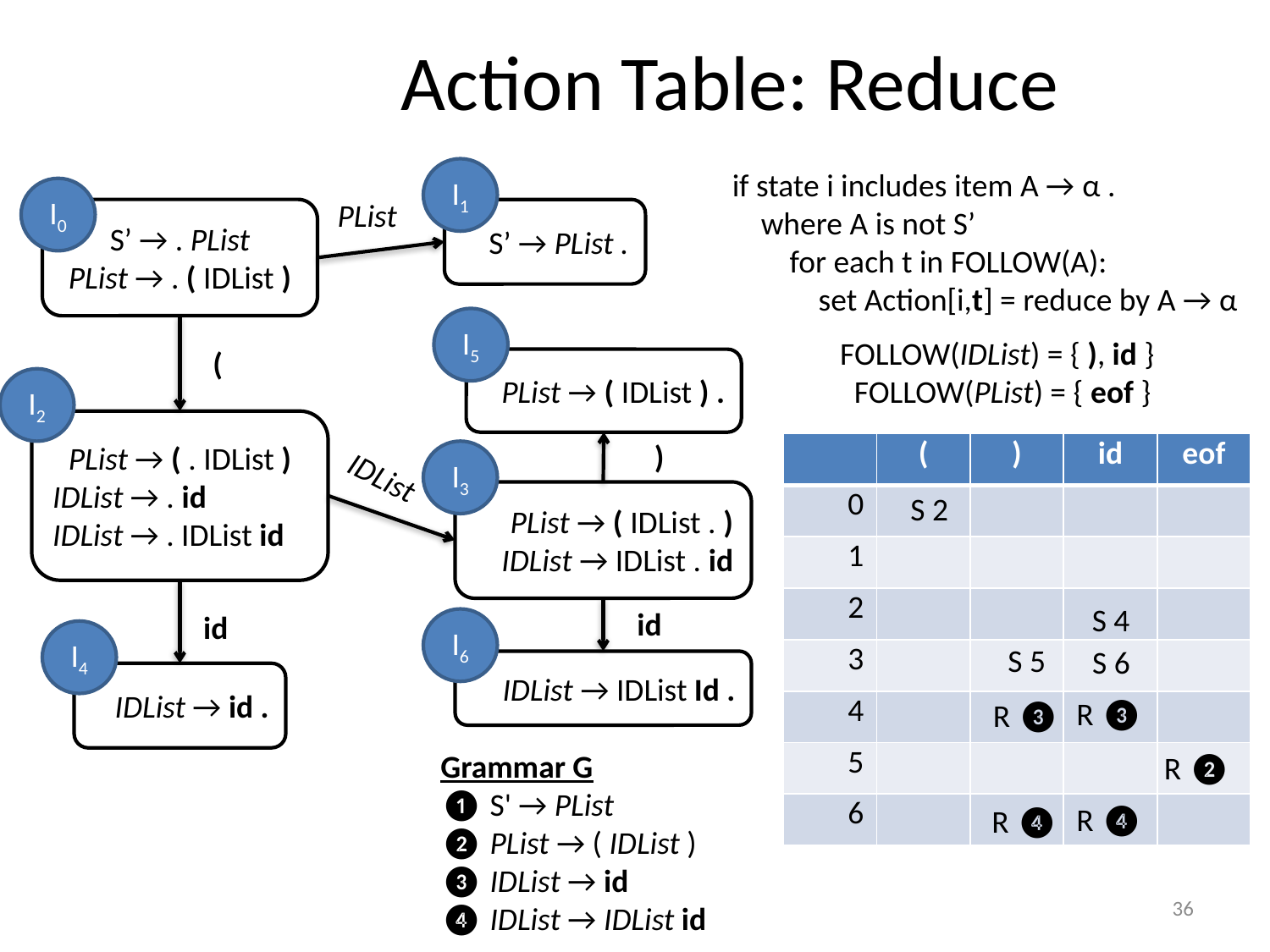

# Action Table: Reduce
I1
S’ → PList .
if state i includes item A → α .
    where A is not S’
        for each t in FOLLOW(A):
            set Action[i,t] = reduce by A → α
I0
S’ → . PList
PList → . ( IDList )
PList
I5
PList → ( IDList ) .
FOLLOW(IDList) = { ), id }
  FOLLOW(PList) = { eof }
(
I2
PList → ( . IDList )
IDList → . id
IDList → . IDList id
)
|  | ( | ) | id | eof |
| --- | --- | --- | --- | --- |
| 0 |  |  |  |  |
| 1 |  |  |  |  |
| 2 |  |  |  |  |
| 3 |  |  |  |  |
| 4 |  |  |  |  |
| 5 |  |  |  |  |
| 6 |  |  |  |  |
I3
PList → ( IDList . )
IDList → IDList . id
IDList
S 2
S 4
id
id
I6
IDList → IDList Id .
I4
IDList → id .
S 5
S 6
R ❸
R ❸
Grammar G
❶ S' → PList
❷ PList → ( IDList )
❸ IDList → id
❹ IDList → IDList id
R ❷
R ❹
R ❹
36